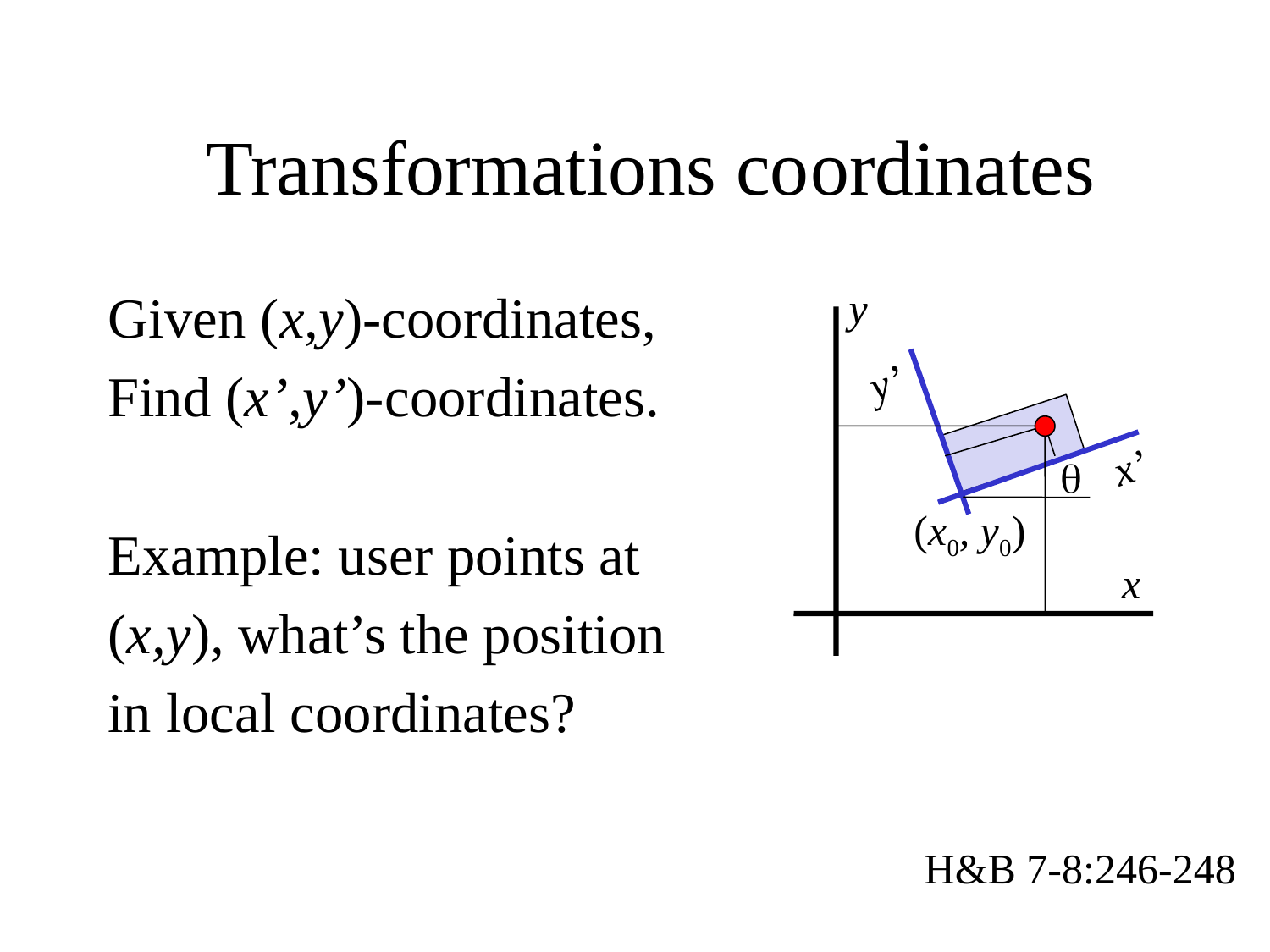

# Transformations coordinates
Given (x,y)-coordinates,
Find (x’,y’)-coordinates.

Example: user points at
(x,y), what’s the position
in local coordinates?
y

y’

x’
θ
(x0, y0)

x

H&B 7-8:246-248